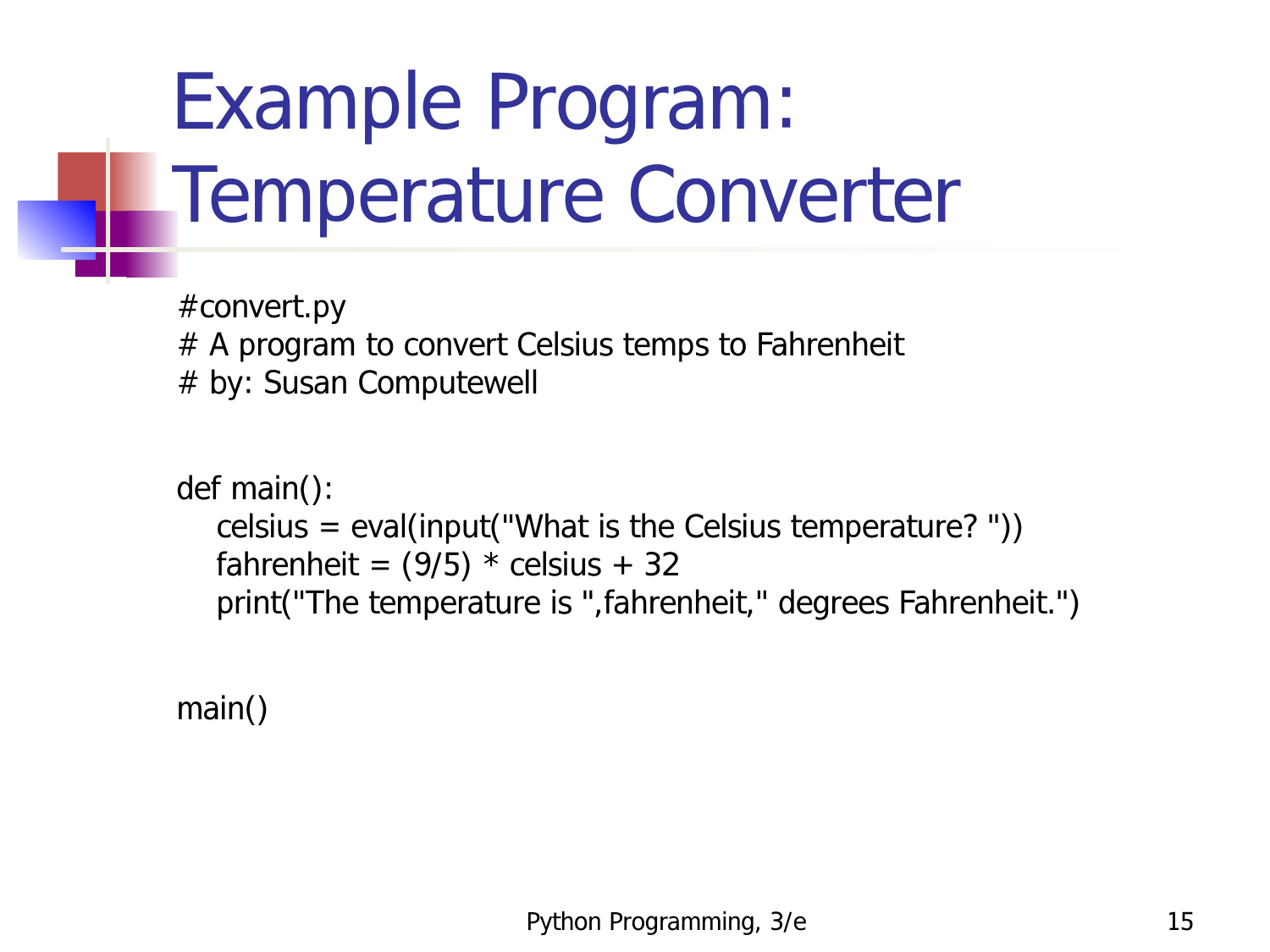

Example Program: Temperature Converter
#convert.py
# A program to convert Celsius temps to Fahrenheit
# by: Susan Computewell

def main():
    celsius = eval(input("What is the Celsius temperature? "))
    fahrenheit = (9/5) * celsius + 32
    print("The temperature is ",fahrenheit," degrees Fahrenheit.")

main()

Python Programming, 3/e
15